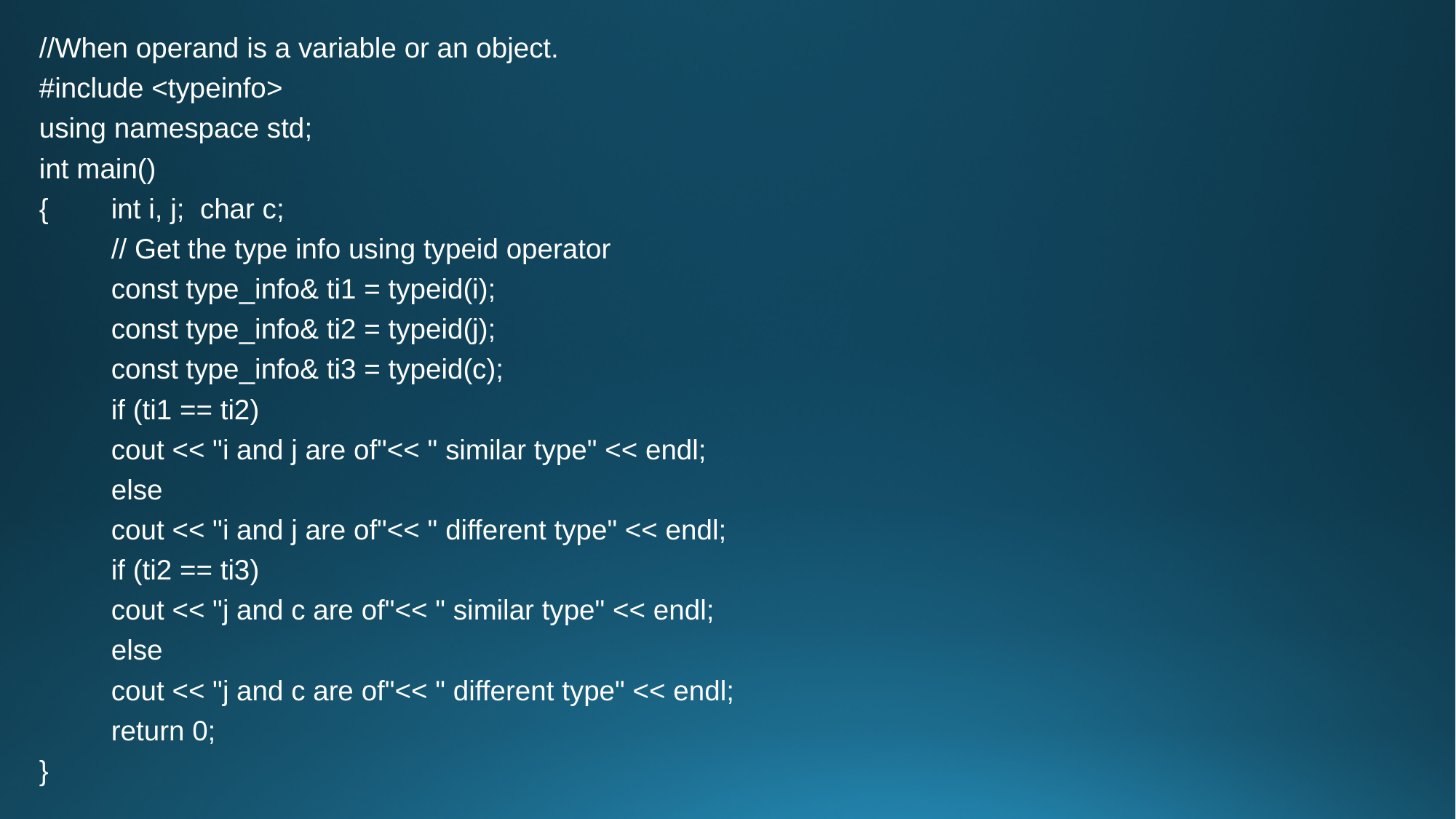

//When operand is a variable or an object.
#include <typeinfo>
using namespace std;
int main()
{	int i, j;  char c;
	// Get the type info using typeid operator
	const type_info& ti1 = typeid(i);
	const type_info& ti2 = typeid(j);
	const type_info& ti3 = typeid(c);
	if (ti1 == ti2)
		cout << "i and j are of"<< " similar type" << endl;
	else
		cout << "i and j are of"<< " different type" << endl;
	if (ti2 == ti3)
		cout << "j and c are of"<< " similar type" << endl;
	else
		cout << "j and c are of"<< " different type" << endl;
	return 0;
}